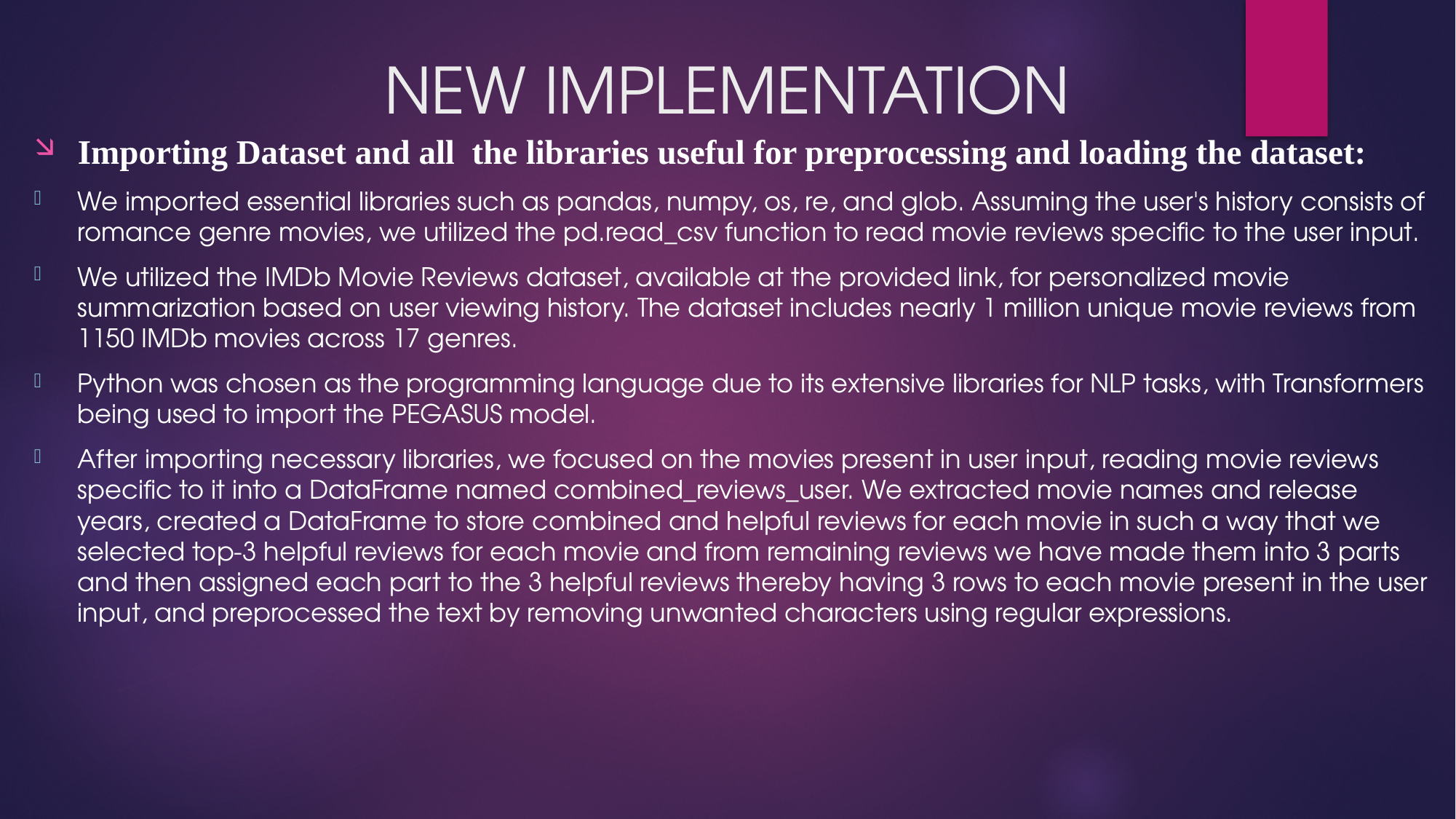

# NEW IMPLEMENTATION
Importing Dataset and all  the libraries useful for preprocessing and loading the dataset:
We imported essential libraries such as pandas, numpy, os, re, and glob. Assuming the user's history consists of romance genre movies, we utilized the pd.read_csv function to read movie reviews specific to the user input.
We utilized the IMDb Movie Reviews dataset, available at the provided link, for personalized movie summarization based on user viewing history. The dataset includes nearly 1 million unique movie reviews from 1150 IMDb movies across 17 genres.
Python was chosen as the programming language due to its extensive libraries for NLP tasks, with Transformers being used to import the PEGASUS model.
After importing necessary libraries, we focused on the movies present in user input, reading movie reviews specific to it into a DataFrame named combined_reviews_user. We extracted movie names and release years, created a DataFrame to store combined and helpful reviews for each movie in such a way that we selected top-3 helpful reviews for each movie and from remaining reviews we have made them into 3 parts and then assigned each part to the 3 helpful reviews thereby having 3 rows to each movie present in the user input, and preprocessed the text by removing unwanted characters using regular expressions.